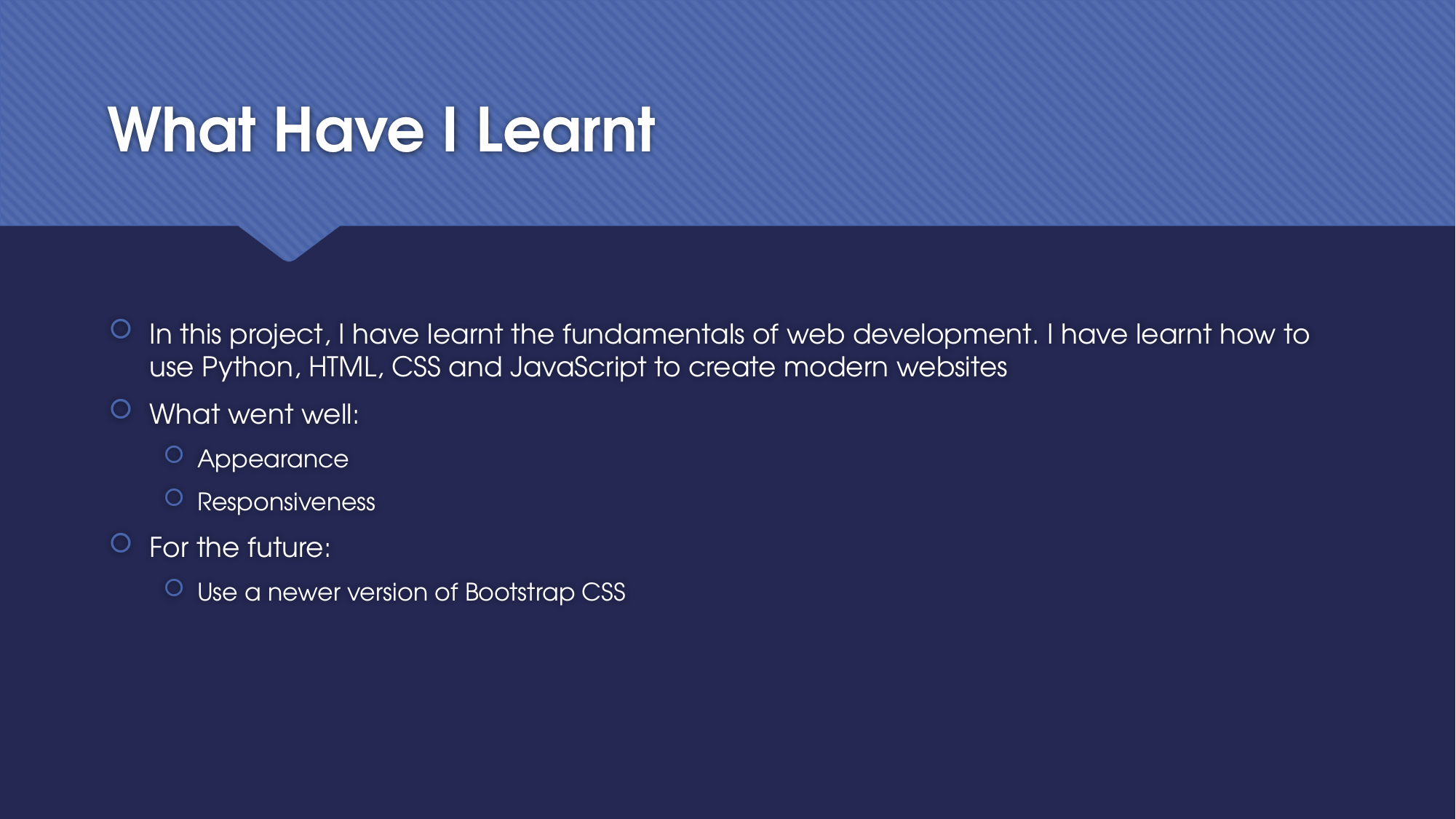

# What Have I Learnt
In this project, I have learnt the fundamentals of web development. I have learnt how to use Python, HTML, CSS and JavaScript to create modern websites
What went well:
Appearance
Responsiveness
For the future:
Use a newer version of Bootstrap CSS